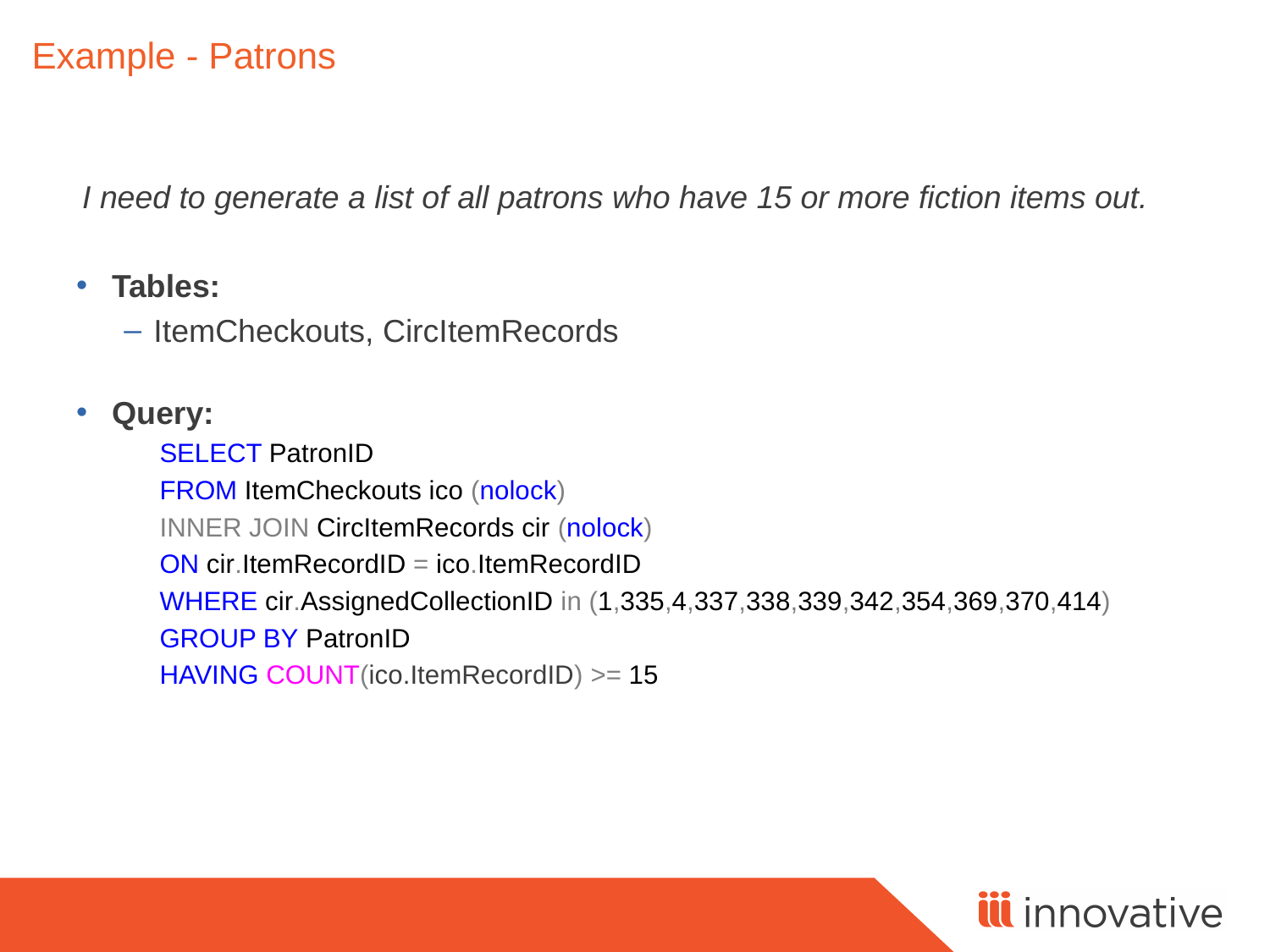

# Example - Patrons
I need to generate a list of all patrons who have 15 or more fiction items out.

Tables:
ItemCheckouts, CircItemRecords
Query:
SELECT PatronID
FROM ItemCheckouts ico (nolock)
INNER JOIN CircItemRecords cir (nolock)
ON cir.ItemRecordID = ico.ItemRecordID
WHERE cir.AssignedCollectionID in (1,335,4,337,338,339,342,354,369,370,414)
GROUP BY PatronID
HAVING COUNT(ico.ItemRecordID) >= 15